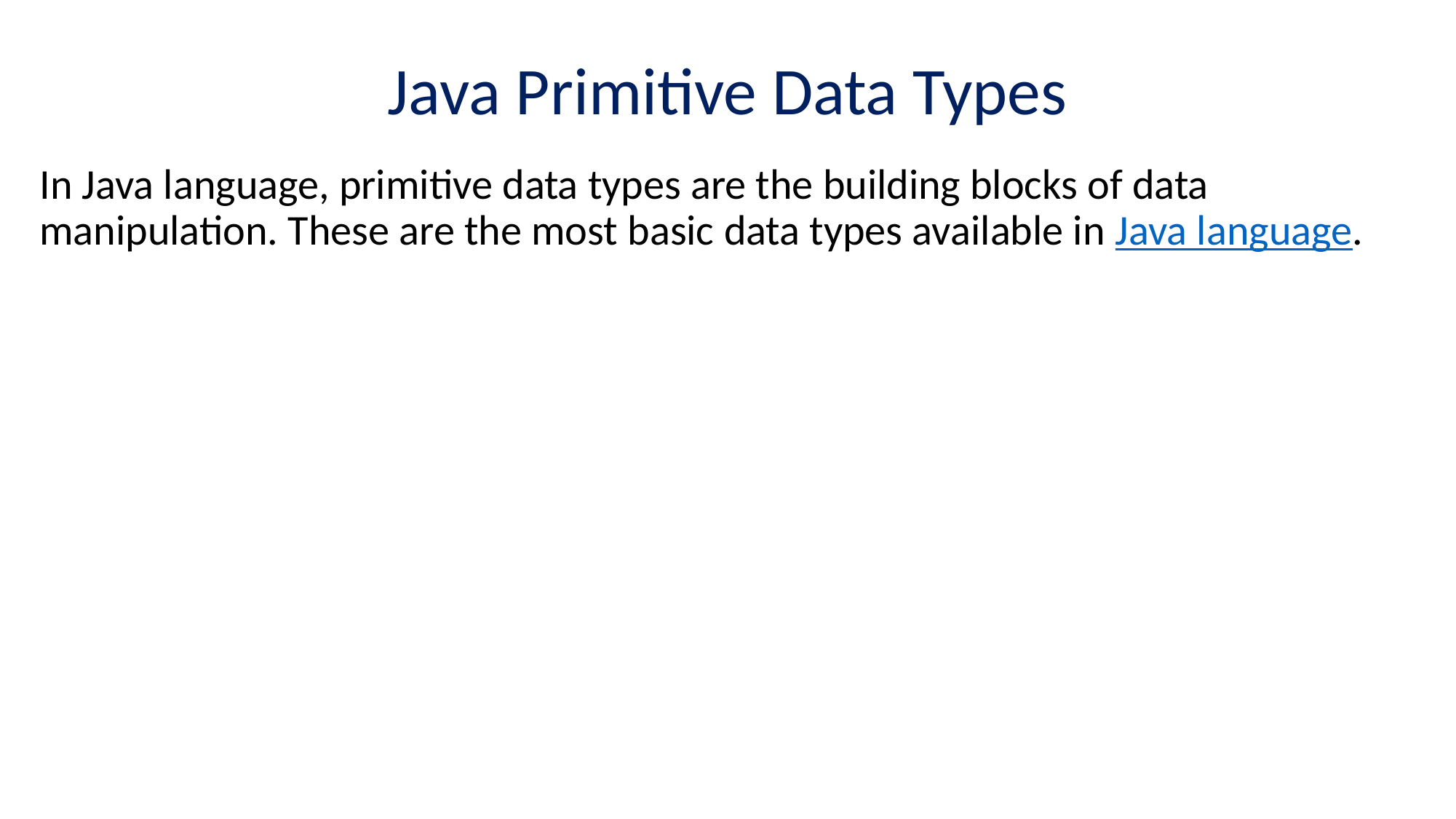

# Java Primitive Data Types
In Java language, primitive data types are the building blocks of data manipulation. These are the most basic data types available in Java language.